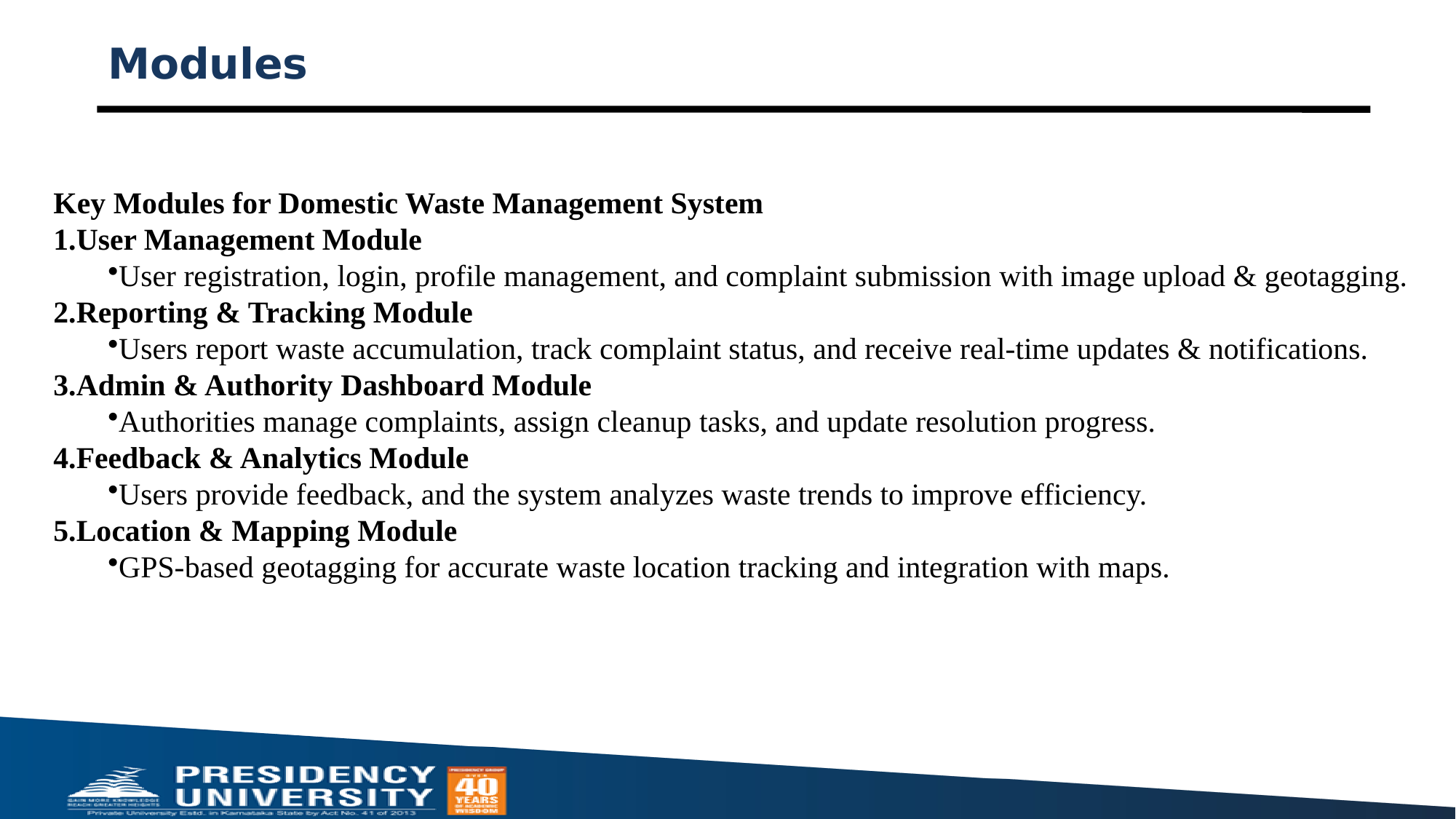

# Modules
Key Modules for Domestic Waste Management System
User Management Module
User registration, login, profile management, and complaint submission with image upload & geotagging.
Reporting & Tracking Module
Users report waste accumulation, track complaint status, and receive real-time updates & notifications.
Admin & Authority Dashboard Module
Authorities manage complaints, assign cleanup tasks, and update resolution progress.
Feedback & Analytics Module
Users provide feedback, and the system analyzes waste trends to improve efficiency.
Location & Mapping Module
GPS-based geotagging for accurate waste location tracking and integration with maps.